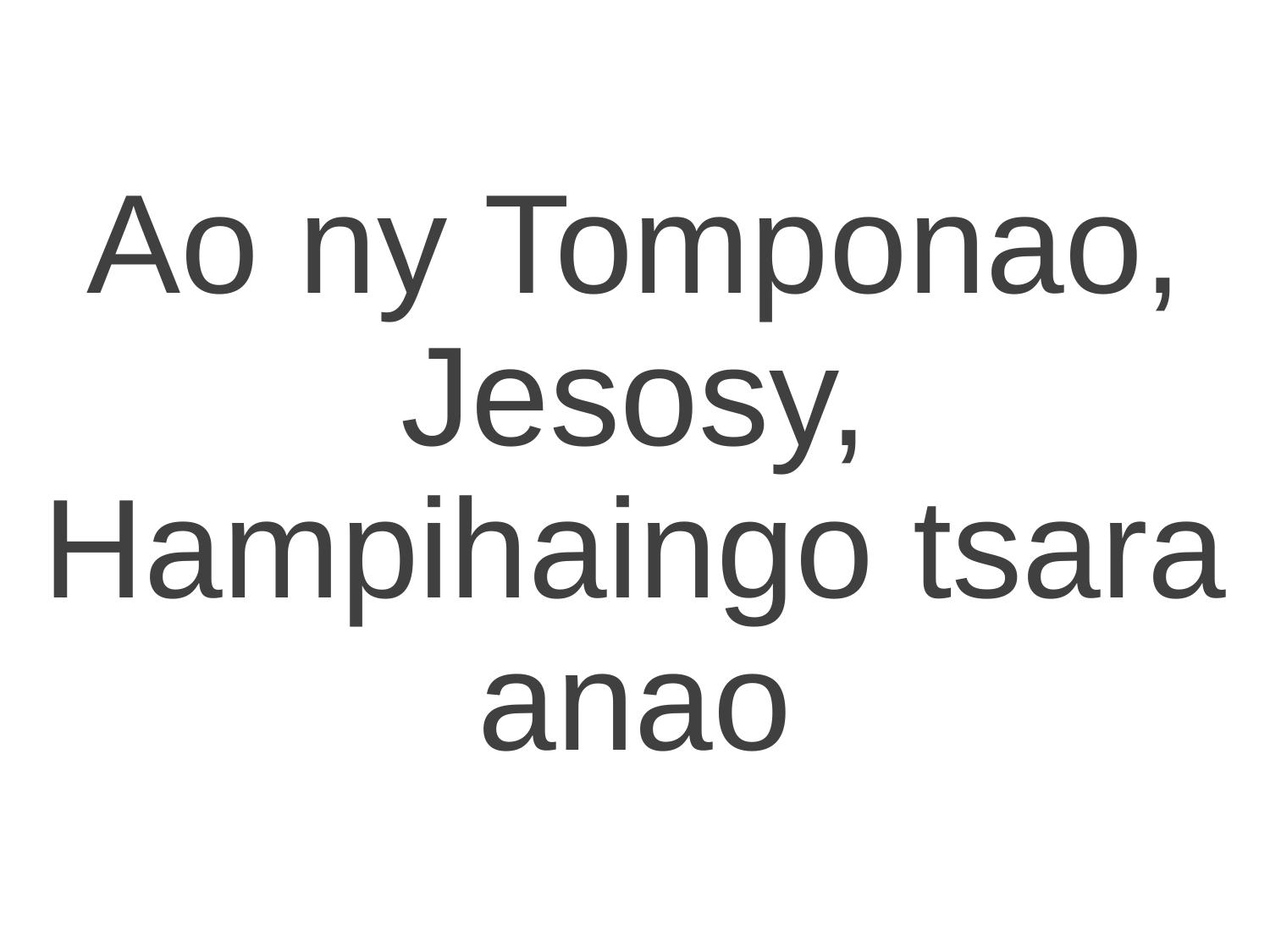

Ao ny Tomponao, Jesosy,
Hampihaingo tsara anao